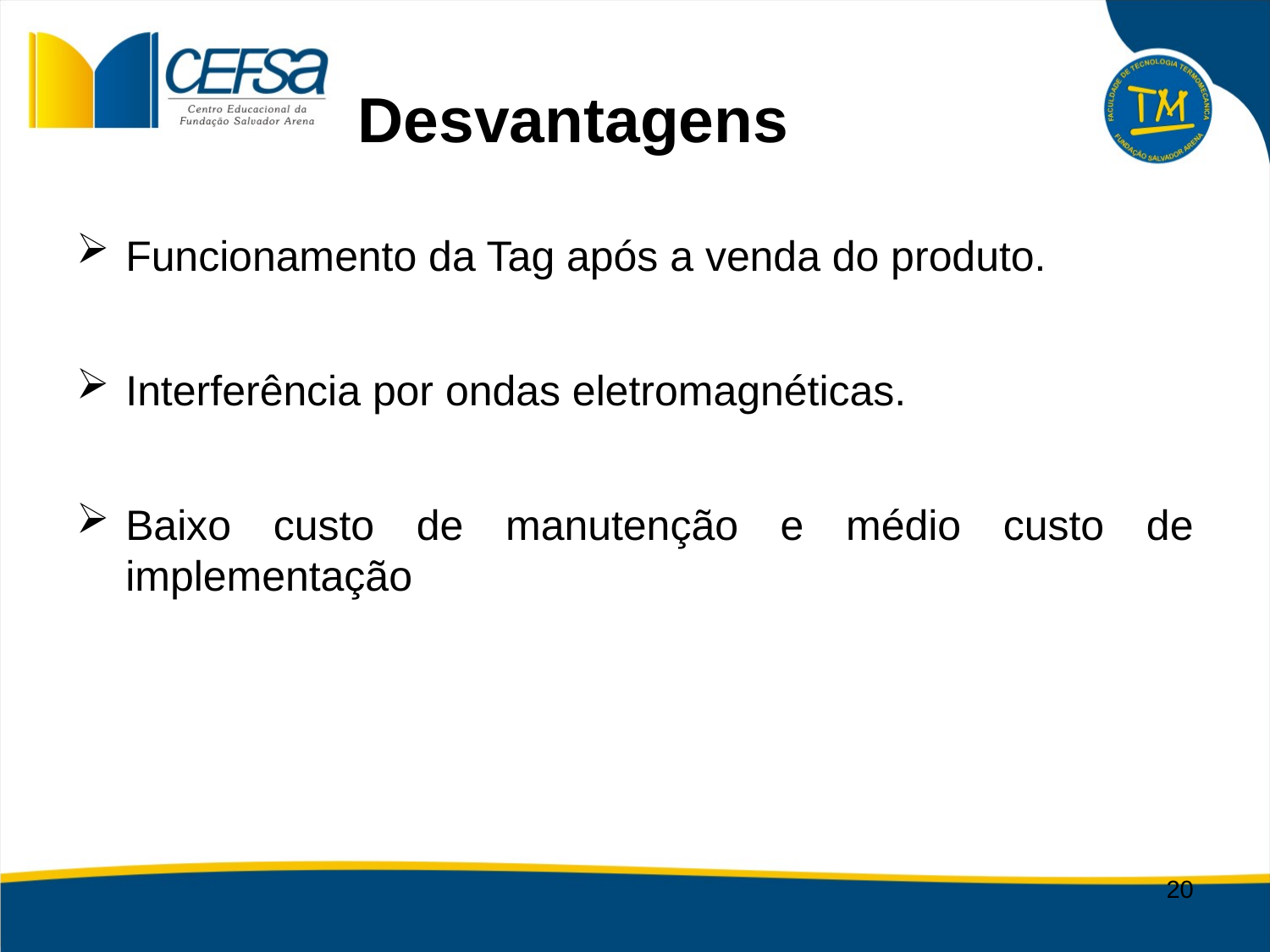

# Desvantagens
Funcionamento da Tag após a venda do produto.

Interferência por ondas eletromagnéticas.

Baixo custo de manutenção e médio custo de implementação

20